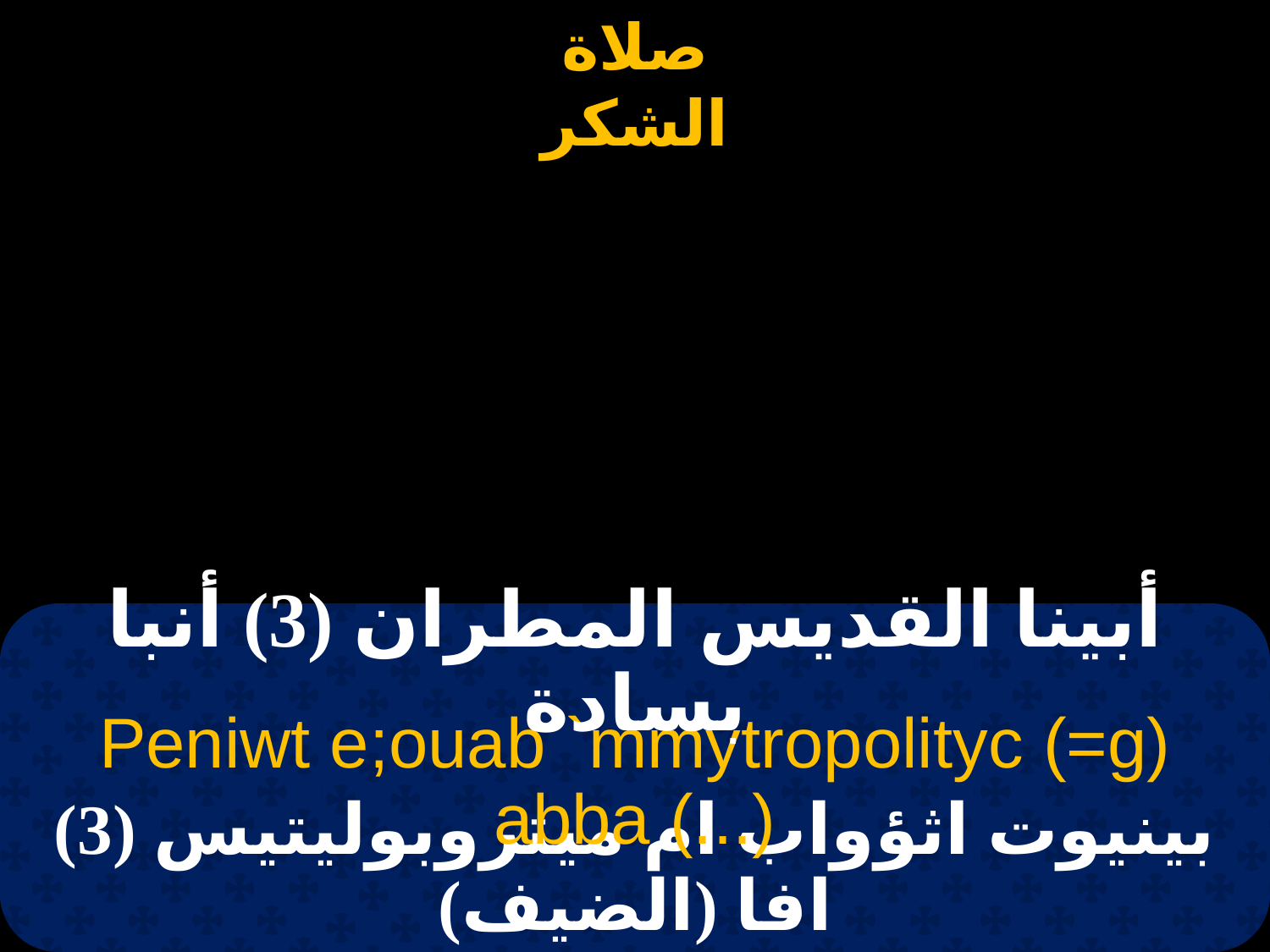

أبينا القديس المطران (3) أنبا بسادة
Peniwt e;ouab `mmytropolityc (=g) abba (...)
بينيوت اثؤواب ام ميتروبوليتيس (3) افا (الضيف)